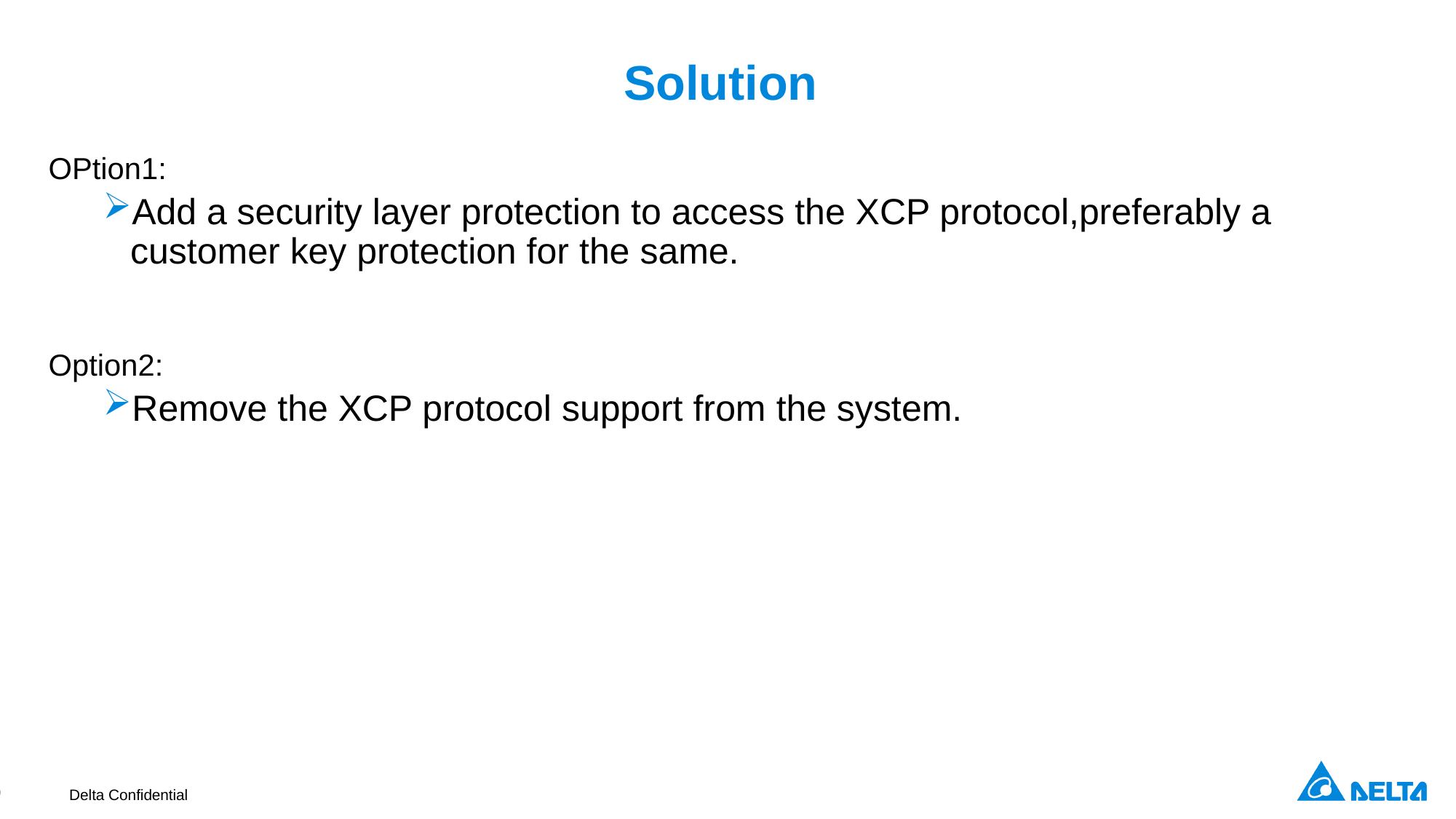

# Solution
OPtion1:
Add a security layer protection to access the XCP protocol,preferably a customer key protection for the same.

Option2:
Remove the XCP protocol support from the system.